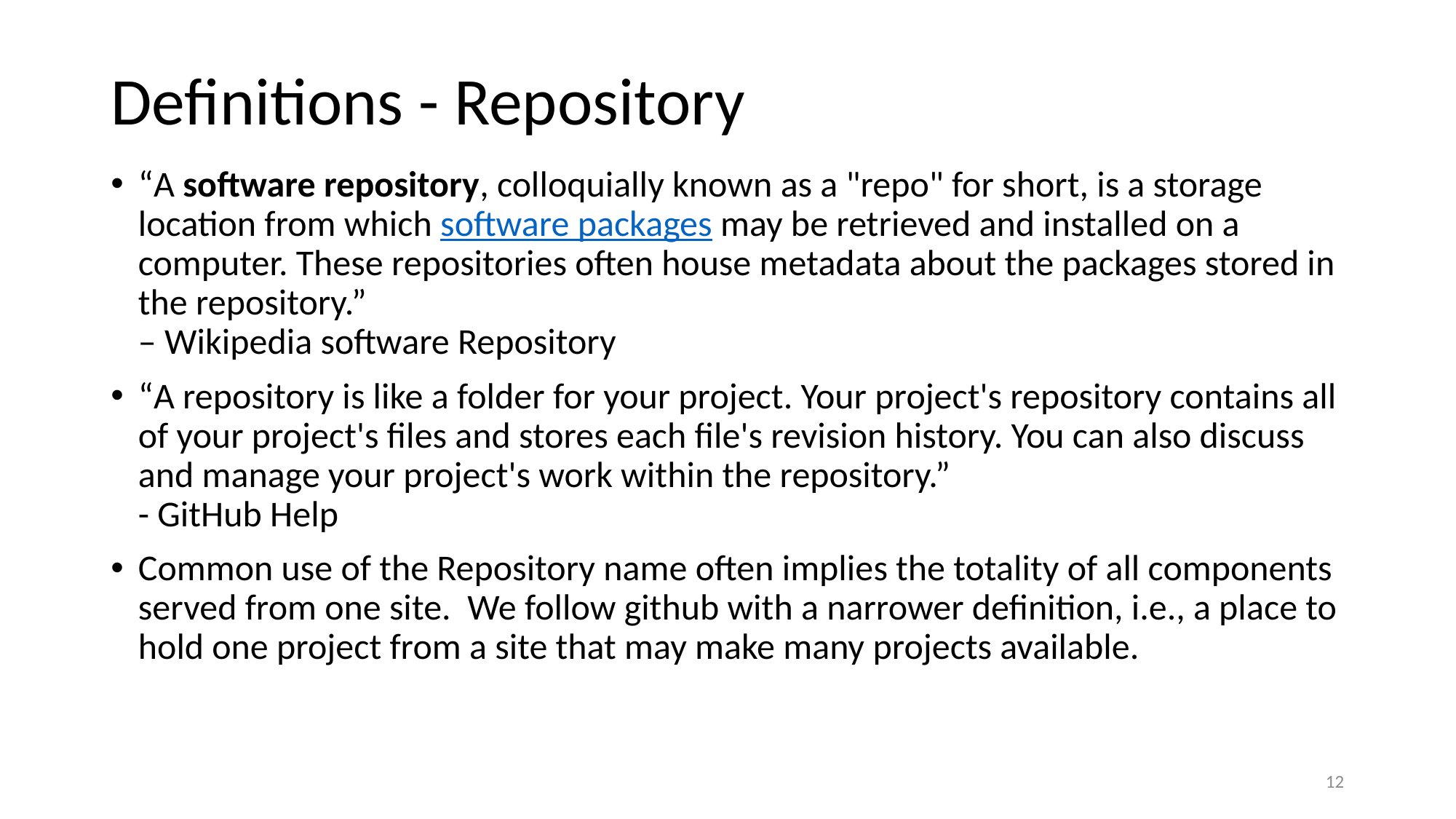

# Definitions - Repository
“A software repository, colloquially known as a "repo" for short, is a storage location from which software packages may be retrieved and installed on a computer. These repositories often house metadata about the packages stored in the repository.”
– Wikipedia software Repository
“A repository is like a folder for your project. Your project's repository contains all of your project's files and stores each file's revision history. You can also discuss and manage your project's work within the repository.”
- GitHub Help
Common use of the Repository name often implies the totality of all components served from one site.  We follow github with a narrower definition, i.e., a place to hold one project from a site that may make many projects available.

12